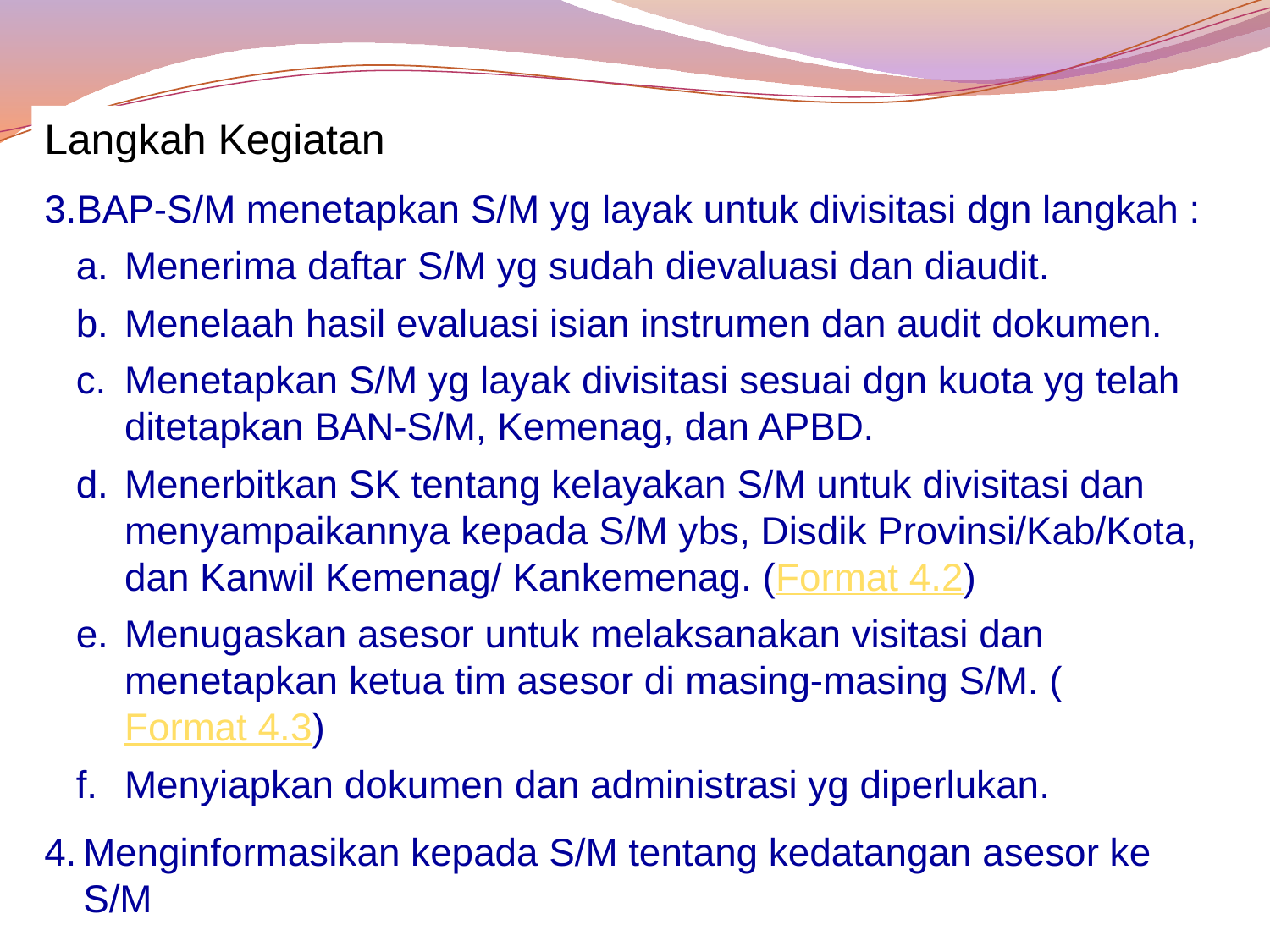

Langkah Kegiatan
BAP-S/M menetapkan S/M yg layak untuk divisitasi dgn langkah :
Menerima daftar S/M yg sudah dievaluasi dan diaudit.
Menelaah hasil evaluasi isian instrumen dan audit dokumen.
Menetapkan S/M yg layak divisitasi sesuai dgn kuota yg telah ditetapkan BAN-S/M, Kemenag, dan APBD.
Menerbitkan SK tentang kelayakan S/M untuk divisitasi dan menyampaikannya kepada S/M ybs, Disdik Provinsi/Kab/Kota, dan Kanwil Kemenag/ Kankemenag. (Format 4.2)
Menugaskan asesor untuk melaksanakan visitasi dan menetapkan ketua tim asesor di masing-masing S/M. (Format 4.3)
Menyiapkan dokumen dan administrasi yg diperlukan.
Menginformasikan kepada S/M tentang kedatangan asesor ke S/M